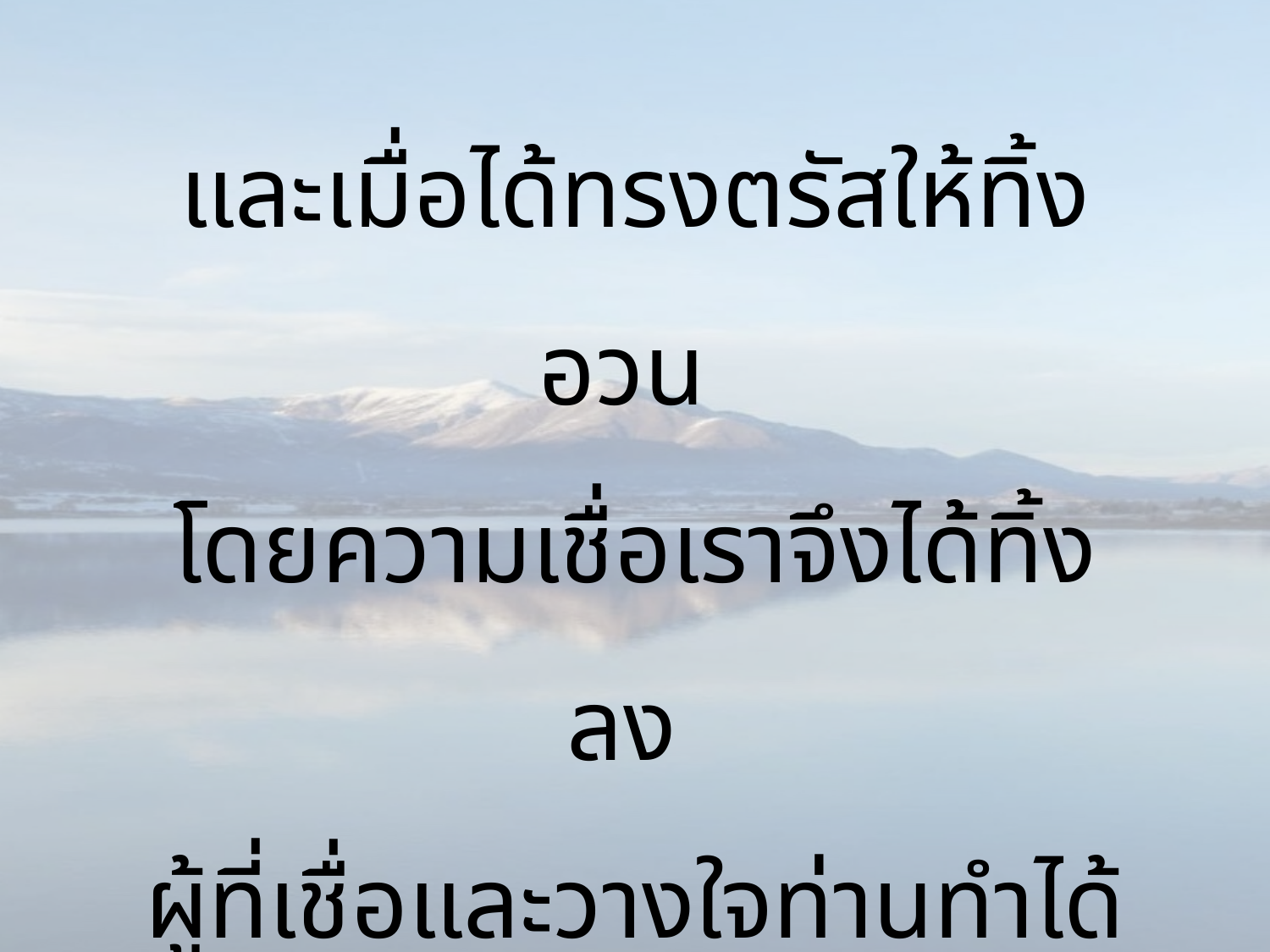

และเมื่อได้ทรงตรัสให้ทิ้งอวน
โดยความเชื่อเราจึงได้ทิ้งลง
ผู้ที่เชื่อและวางใจท่านทำได้ทุกสิ่ง